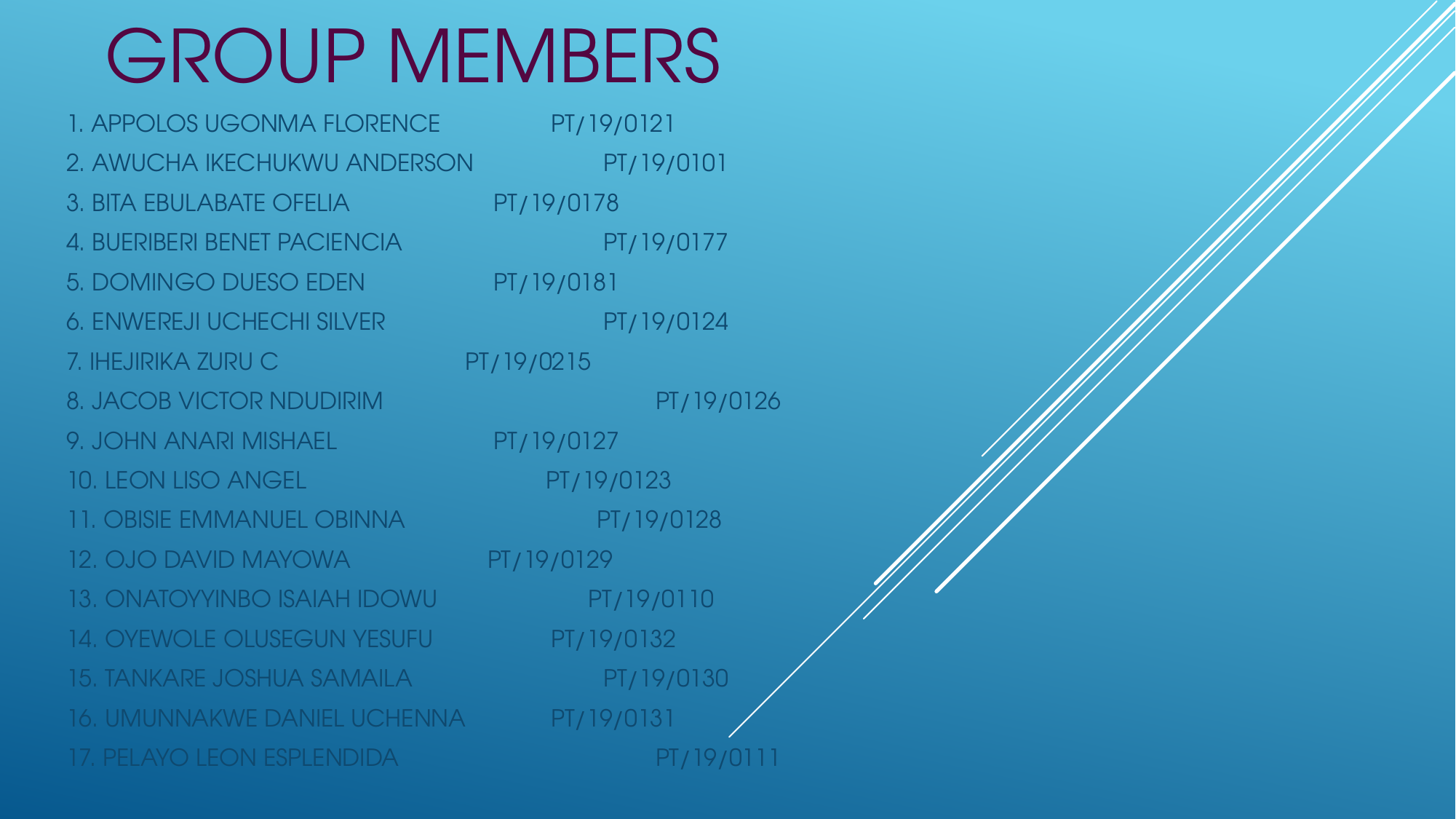

# GROUP MEMBERS
1. APPOLOS UGONMA FLORENCE			PT/19/0121
2. AWUCHA IKECHUKWU ANDERSON		        PT/19/0101
3. BITA EBULABATE OFELIA			                PT/19/0178
4. BUERIBERI BENET PACIENCIA			        PT/19/0177
5. DOMINGO DUESO EDEN			                PT/19/0181
6. ENWEREJI UCHECHI SILVER 			        PT/19/0124
7. IHEJIRIKA ZURU C			                        PT/19/0215
8. JACOB VICTOR NDUDIRIM 		                PT/19/0126
9. JOHN ANARI MISHAEL			                PT/19/0127
10. LEON LISO ANGEL 			                        PT/19/0123
11. OBISIE EMMANUEL OBINNA 			       PT/19/0128
12. OJO DAVID MAYOWA			               PT/19/0129
13. ONATOYYINBO ISAIAH IDOWU                       PT/19/0110
14. OYEWOLE OLUSEGUN YESUFU 			PT/19/0132
15. TANKARE JOSHUA SAMAILA 			        PT/19/0130
16. UMUNNAKWE DANIEL UCHENNA			PT/19/0131
17. PELAYO LEON ESPLENDIDA		                PT/19/0111